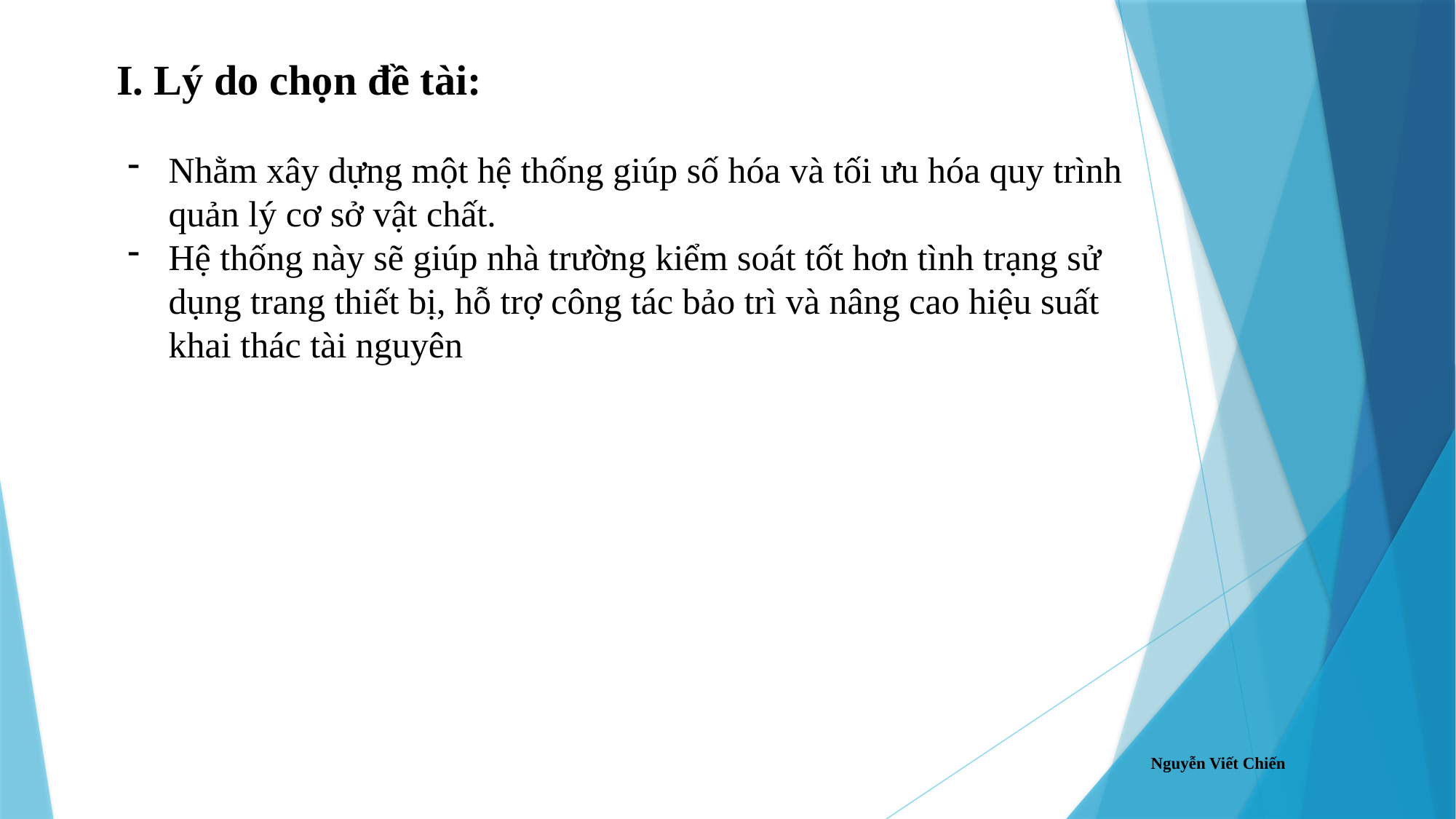

I. Lý do chọn đề tài:
Nhằm xây dựng một hệ thống giúp số hóa và tối ưu hóa quy trình quản lý cơ sở vật chất.
Hệ thống này sẽ giúp nhà trường kiểm soát tốt hơn tình trạng sử dụng trang thiết bị, hỗ trợ công tác bảo trì và nâng cao hiệu suất khai thác tài nguyên
Nguyễn Viết Chiến